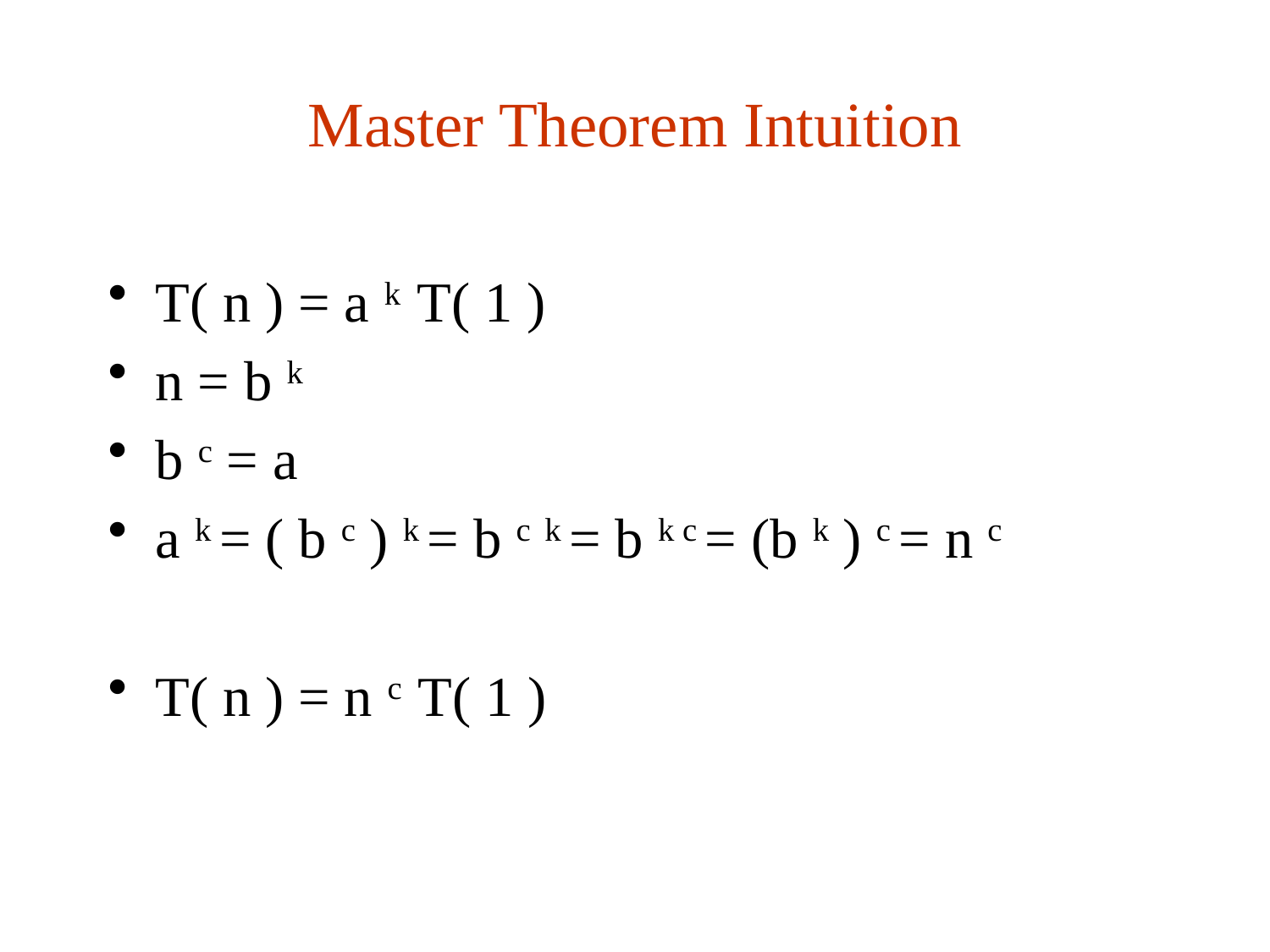

# Master Theorem Intuition

T( n ) = a k  T( 1 )
n = b k
b c = a
a k = ( b c ) k = b c k = b k c = (b k ) c = n c

T( n ) = n c  T( 1 )